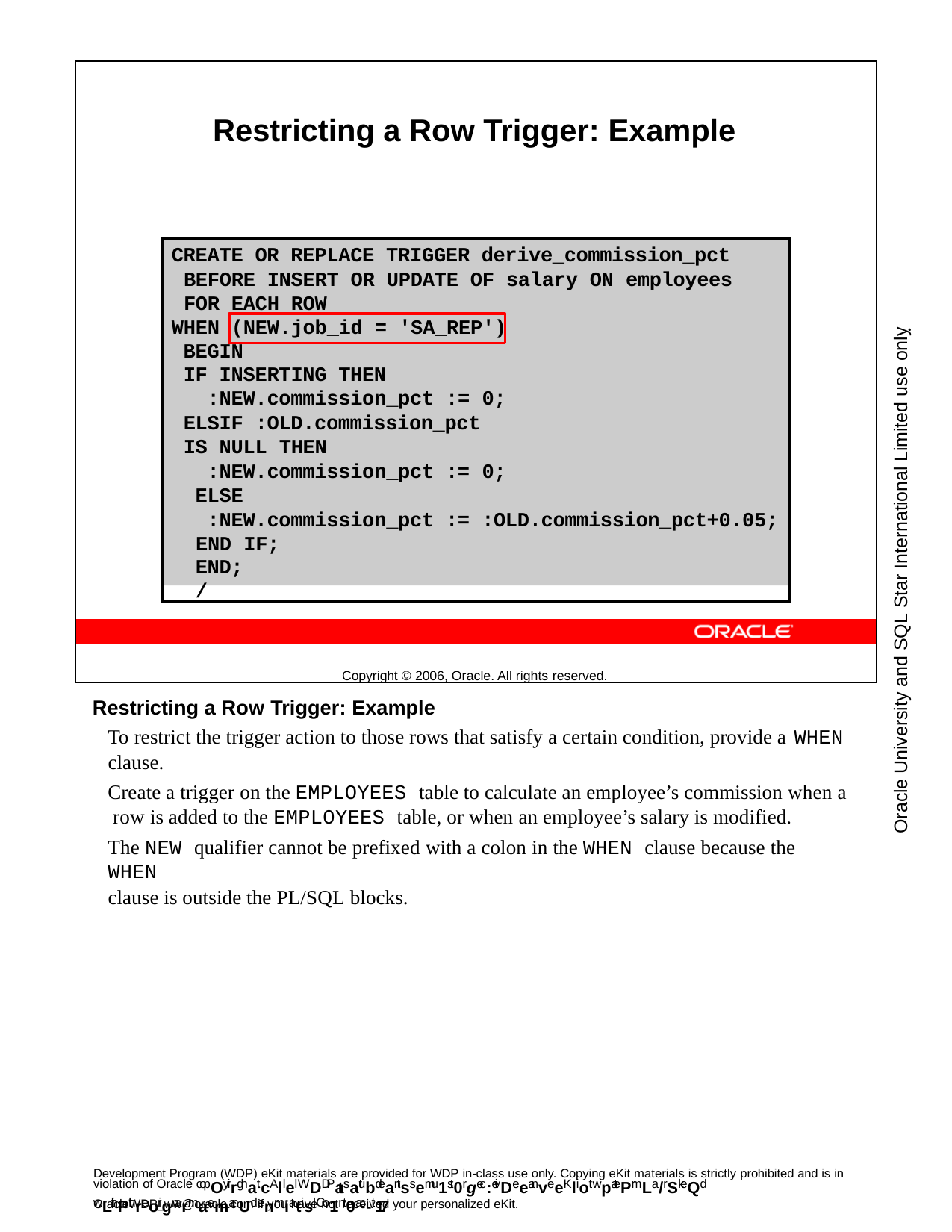

Restricting a Row Trigger: Example

Copyright © 2006, Oracle. All rights reserved.

CREATE OR REPLACE TRIGGER derive_commission_pct  BEFORE INSERT OR UPDATE OF salary ON employees  FOR EACH ROW
WHEN (NEW.job_id = 'SA_REP')  BEGIN
IF INSERTING THEN
:NEW.commission_pct := 0;
ELSIF :OLD.commission_pct IS NULL THEN
:NEW.commission_pct := 0;  ELSE
:NEW.commission_pct := :OLD.commission_pct+0.05;  END IF;
END;
/

Oracle University and SQL Star International Limited use onlyฺ

Restricting a Row Trigger: Example
To restrict the trigger action to those rows that satisfy a certain condition, provide a WHEN
clause.
Create a trigger on the EMPLOYEES table to calculate an employee’s commission when a  row is added to the EMPLOYEES table, or when an employee’s salary is modified.
The NEW qualifier cannot be prefixed with a colon in the WHEN clause because the WHEN
clause is outside the PL/SQL blocks.
Development Program (WDP) eKit materials are provided for WDP in-class use only. Copying eKit materials is strictly prohibited and is in
violation of Oracle copOyrirghat.cAllel WDDPatsatubdeantss emu1st0rgec:eivDeeanveeKliot wpatePrmLa/rSkeQd wLithPthreoirgnarmaemanUd enmiatisl. Co1nt0ac-t17
OracleWDP_ww@oracle.com if you have not received your personalized eKit.